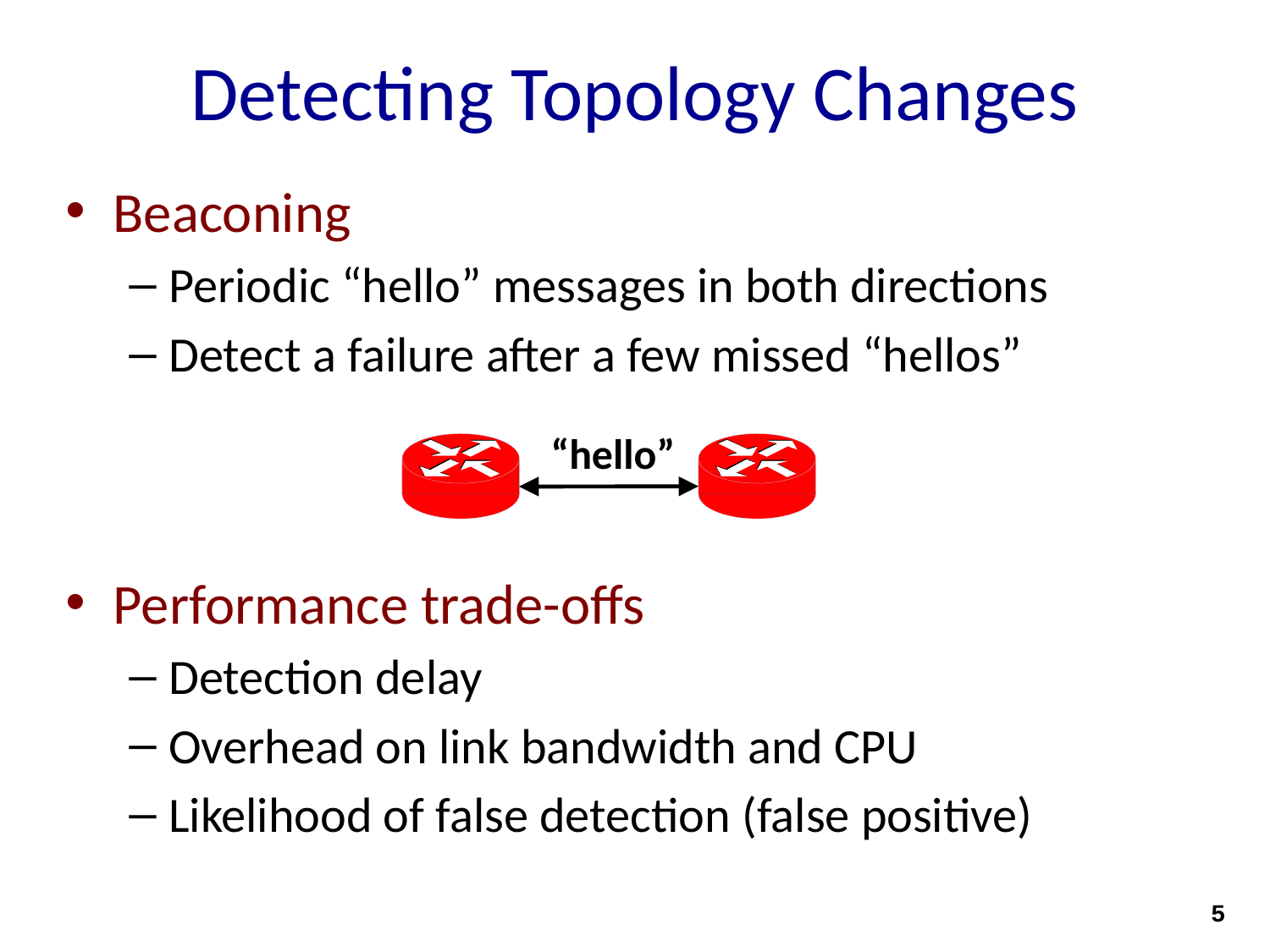

# Detecting Topology Changes
Beaconing
Periodic “hello” messages in both directions
Detect a failure after a few missed “hellos”

Performance trade-offs
Detection delay
Overhead on link bandwidth and CPU
Likelihood of false detection (false positive)
“hello”

5